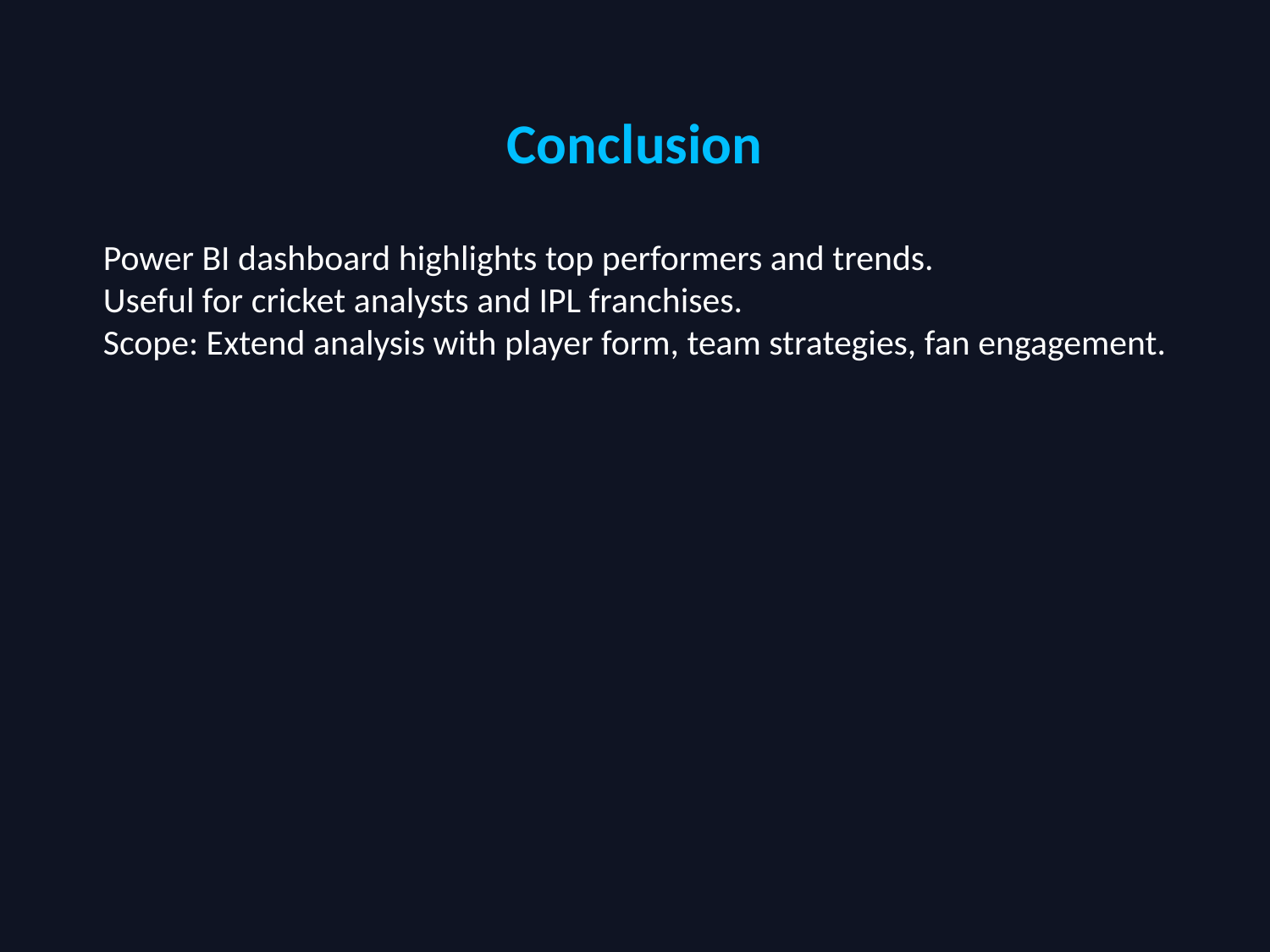

Conclusion

Power BI dashboard highlights top performers and trends.
Useful for cricket analysts and IPL franchises.
Scope: Extend analysis with player form, team strategies, fan engagement.